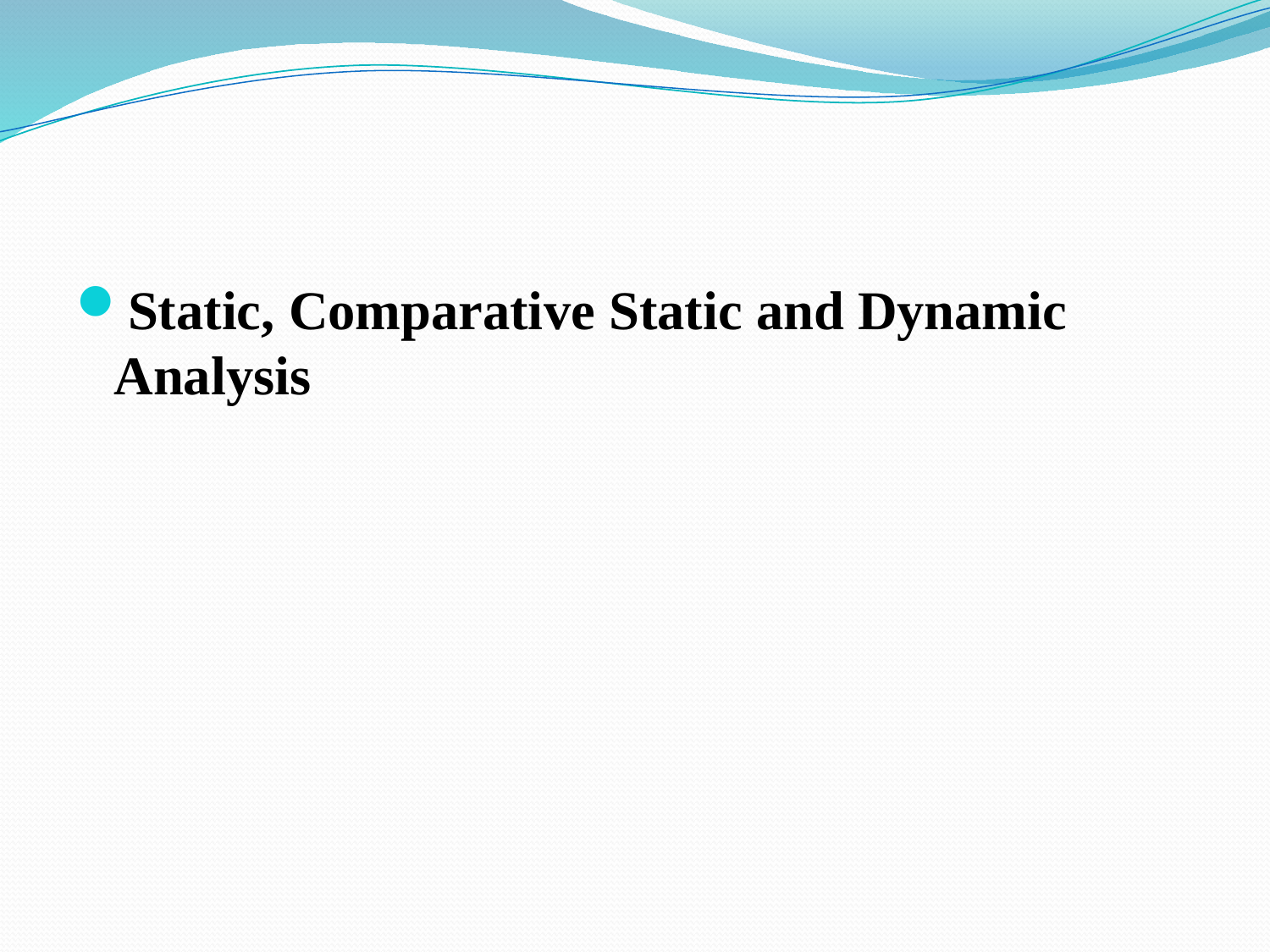

#
Static, Comparative Static and Dynamic Analysis